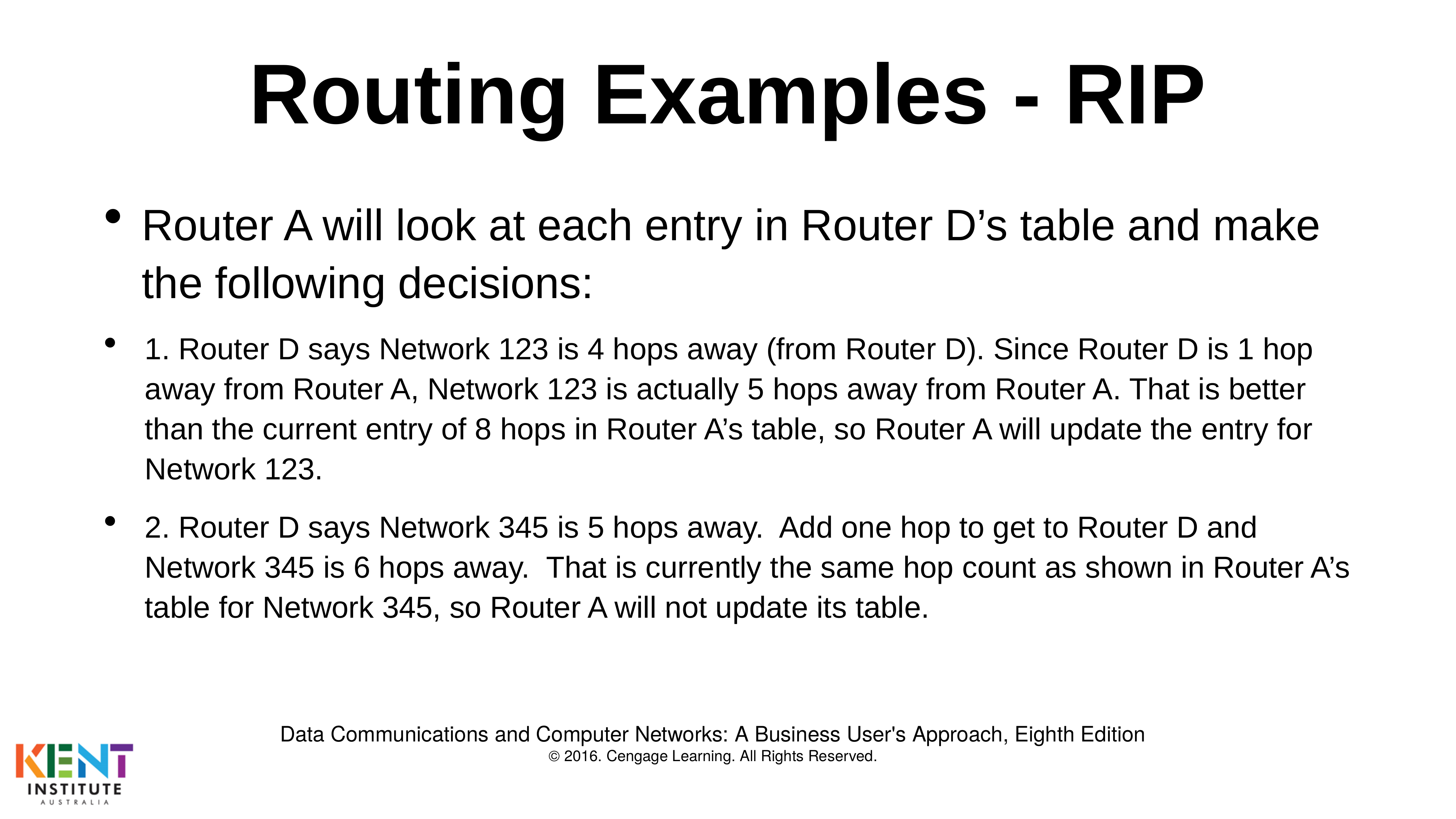

# Routing Examples - RIP
Router A will look at each entry in Router D’s table and make the following decisions:
1. Router D says Network 123 is 4 hops away (from Router D). Since Router D is 1 hop away from Router A, Network 123 is actually 5 hops away from Router A. That is better than the current entry of 8 hops in Router A’s table, so Router A will update the entry for Network 123.
2. Router D says Network 345 is 5 hops away.  Add one hop to get to Router D and Network 345 is 6 hops away.  That is currently the same hop count as shown in Router A’s table for Network 345, so Router A will not update its table.
Data Communications and Computer Networks: A Business User's Approach, Eighth Edition
© 2016. Cengage Learning. All Rights Reserved.